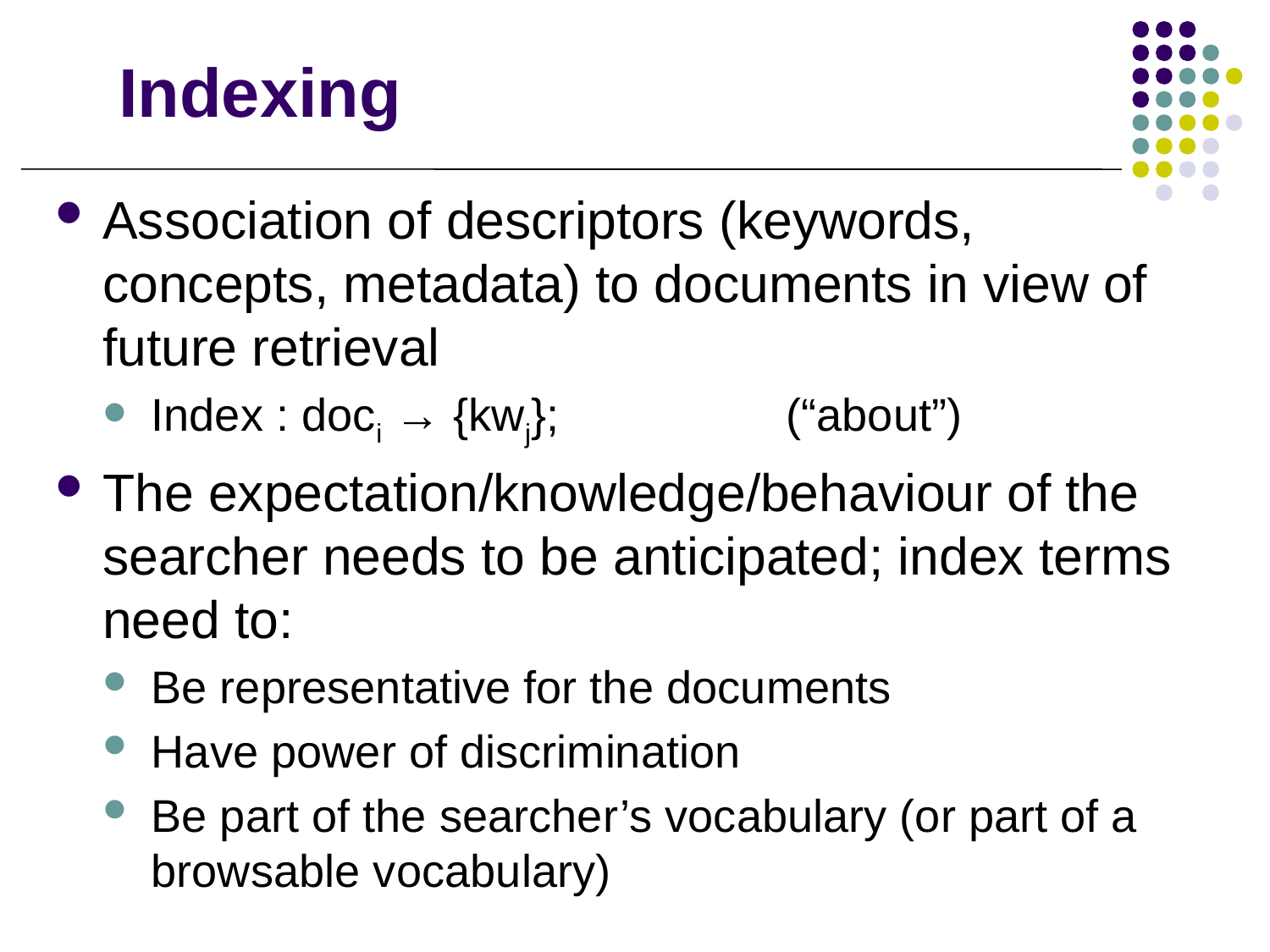

# Indexing
Association of descriptors (keywords, concepts, metadata) to documents in view of future retrieval
Index : doci → {kwj};		(“about”)
The expectation/knowledge/behaviour of the searcher needs to be anticipated; index terms need to:
Be representative for the documents
Have power of discrimination
Be part of the searcher’s vocabulary (or part of a browsable vocabulary)